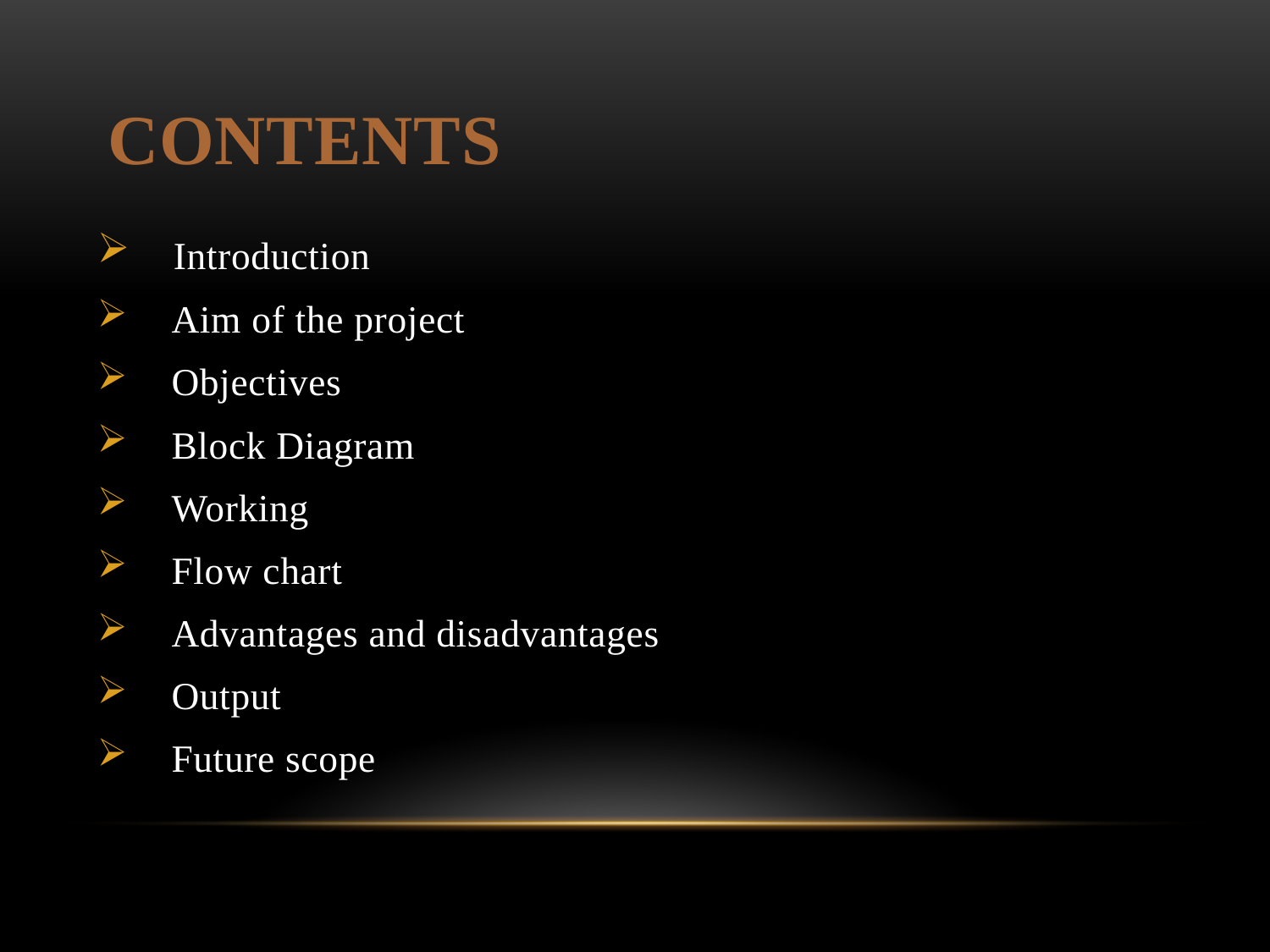

# CONTENTS
   Introduction
   Aim of the project
   Objectives
   Block Diagram
   Working
   Flow chart
   Advantages and disadvantages
   Output
   Future scope